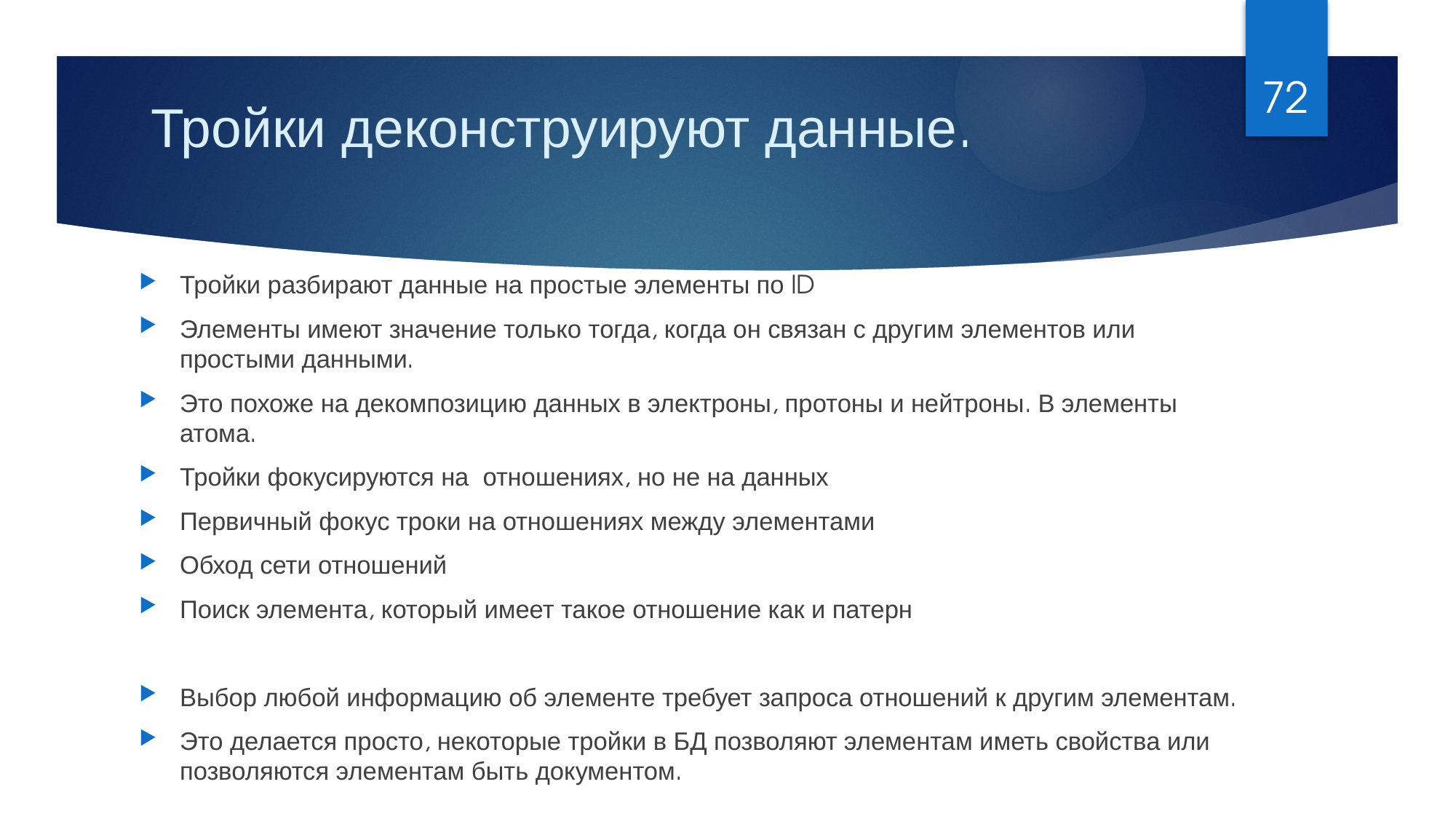

72
# Тройки деконструируют данные.
Тройки разбирают данные на простые элементы по ID
Элементы имеют значение только тогда, когда он связан с другим элементов или простыми данными.
Это похоже на декомпозицию данных в электроны, протоны и нейтроны. В элементы атома.
Тройки фокусируются на  отношениях, но не на данных
Первичный фокус троки на отношениях между элементами
Обход сети отношений
Поиск элемента, который имеет такое отношение как и патерн

Выбор любой информацию об элементе требует запроса отношений к другим элементам.
Это делается просто, некоторые тройки в БД позволяют элементам иметь свойства или позволяются элементам быть документом.